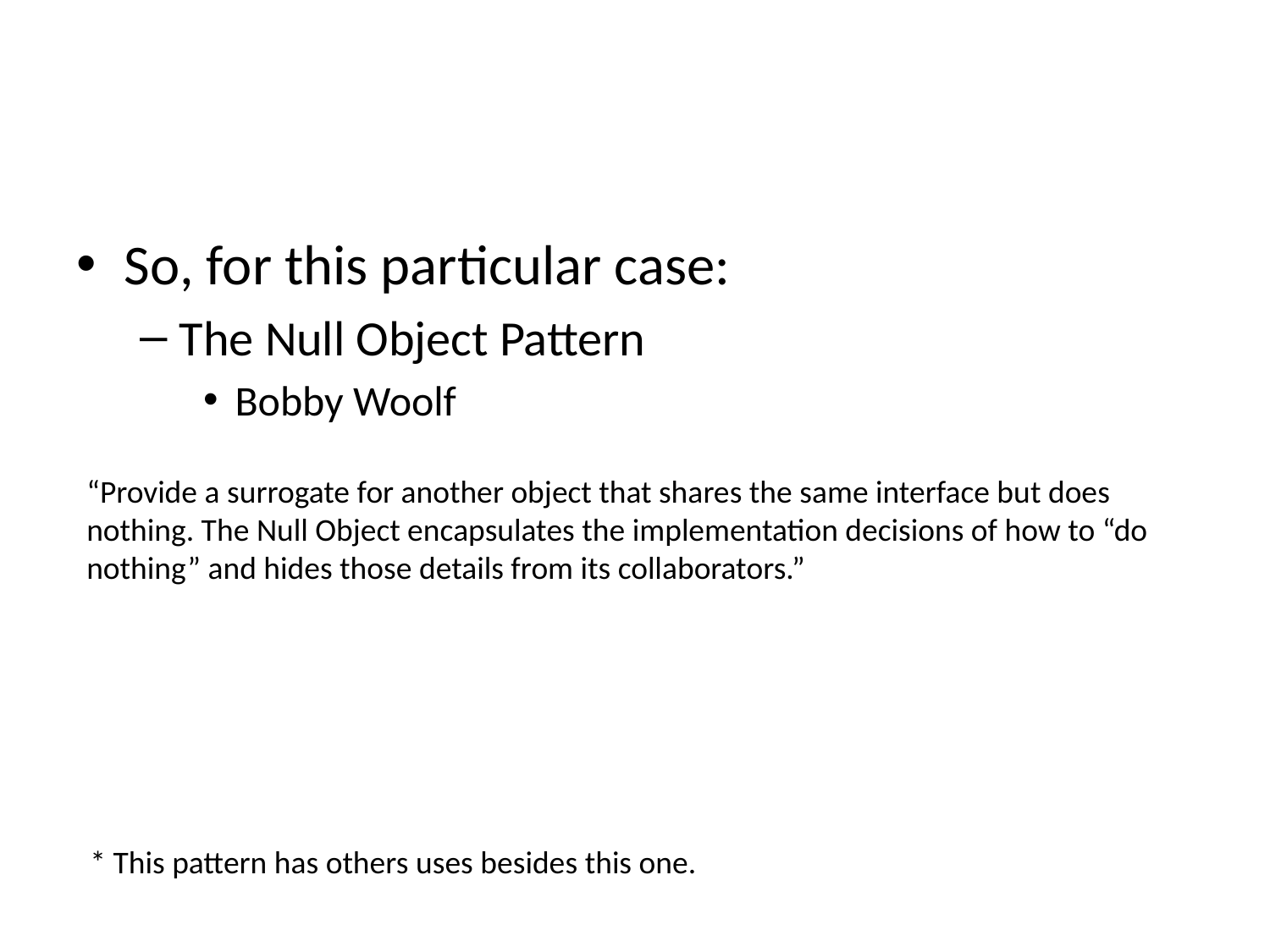

#
So, for this particular case:
The Null Object Pattern
Bobby Woolf

“Provide a surrogate for another object that shares the same interface but does nothing. The Null Object encapsulates the implementation decisions of how to “do nothing” and hides those details from its collaborators.”
* This pattern has others uses besides this one.